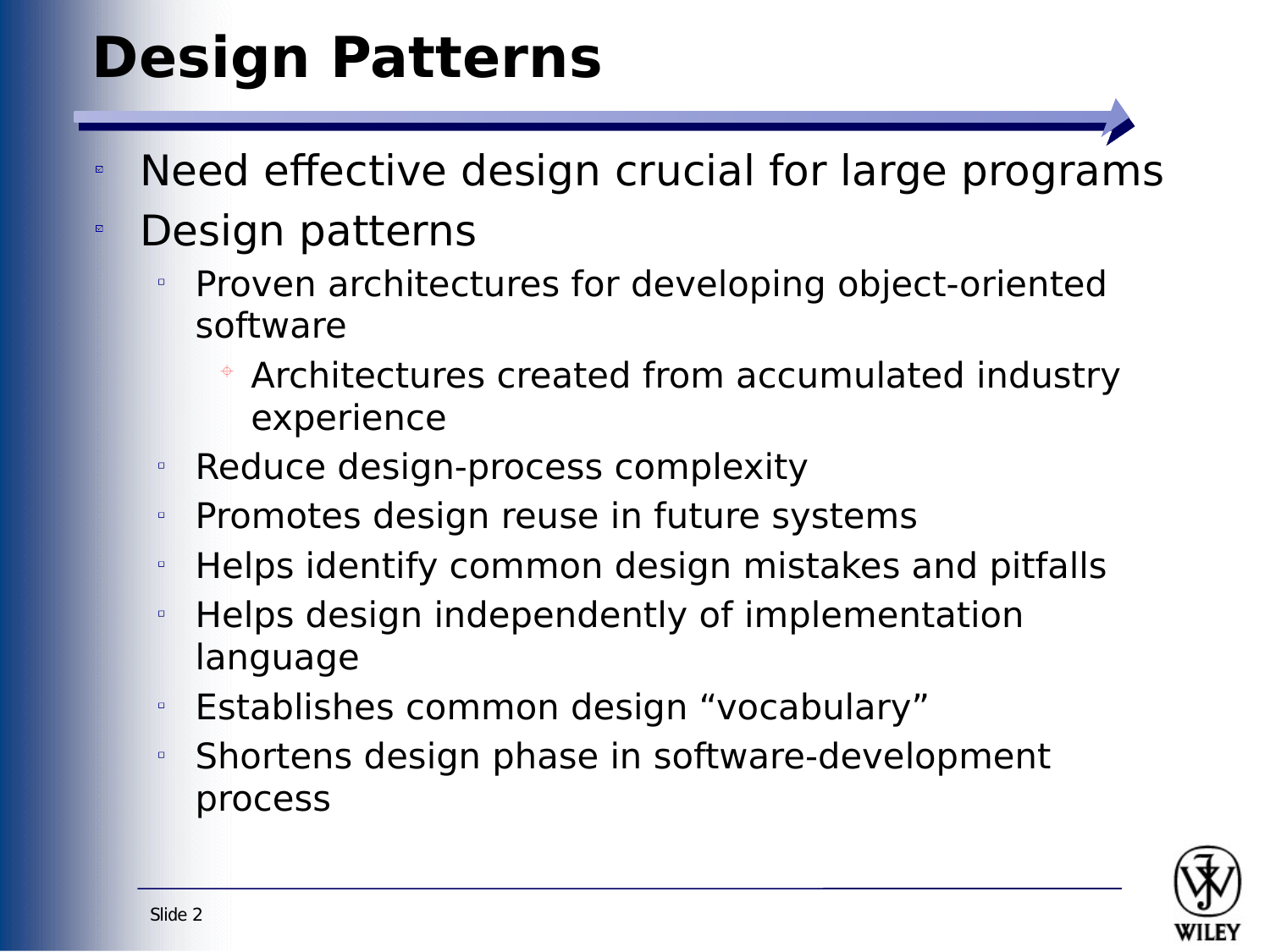

# Design Patterns
Need effective design crucial for large programs
Design patterns
Proven architectures for developing object-oriented software
Architectures created from accumulated industry experience
Reduce design-process complexity
Promotes design reuse in future systems
Helps identify common design mistakes and pitfalls
Helps design independently of implementation language
Establishes common design “vocabulary”
Shortens design phase in software-development process
Slide 2